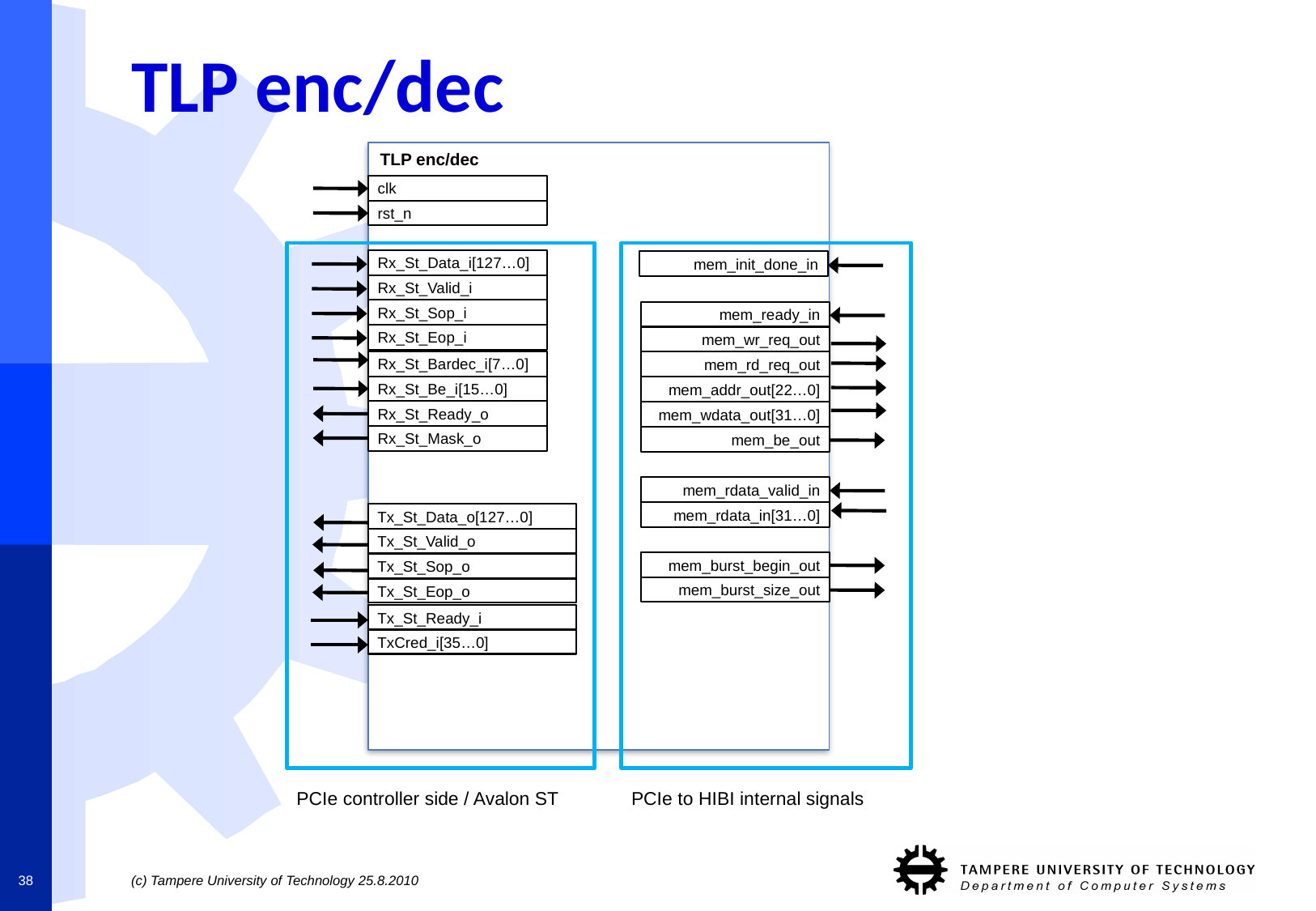

# TLP enc/dec
TLP enc/dec
clk
rst_n

Rx_St_Data_i[127…0]
mem_init_done_in
Rx_St_Valid_i
Rx_St_Sop_i
mem_ready_in
Rx_St_Eop_i
mem_wr_req_out
Rx_St_Bardec_i[7…0]
mem_rd_req_out
Rx_St_Be_i[15…0]
mem_addr_out[22…0]
Rx_St_Ready_o
mem_wdata_out[31…0]
Rx_St_Mask_o
mem_be_out
mem_rdata_valid_in
mem_rdata_in[31…0]
Tx_St_Data_o[127…0]
Tx_St_Valid_o
mem_burst_begin_out
Tx_St_Sop_o
mem_burst_size_out
Tx_St_Eop_o
Tx_St_Ready_i
TxCred_i[35…0]
PCIe controller side / Avalon ST
PCIe to HIBI internal signals
38
(c) Tampere University of Technology 25.8.2010